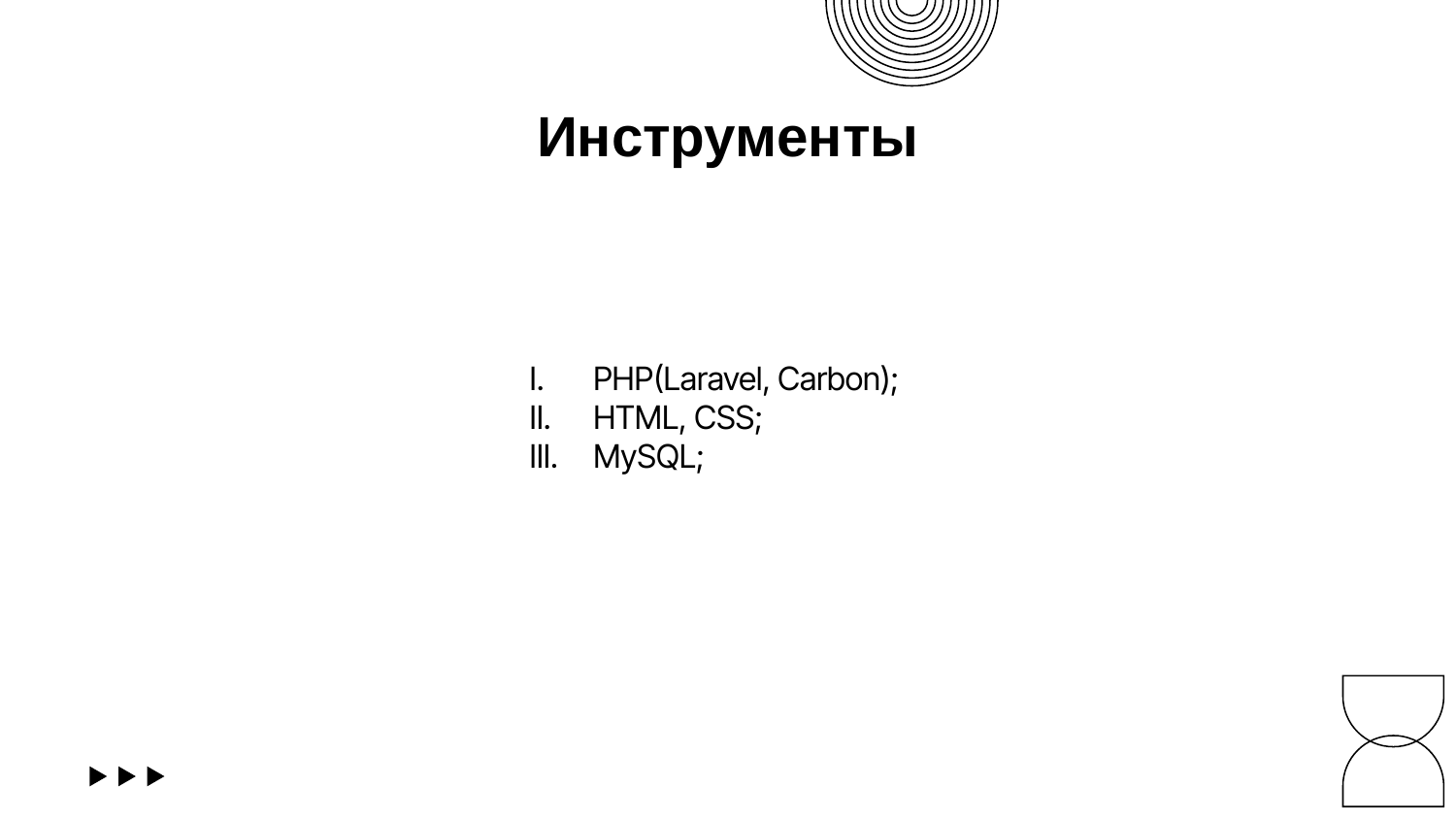

# Инструменты
PHP(Laravel, Carbon);
HTML, CSS;
MySQL;